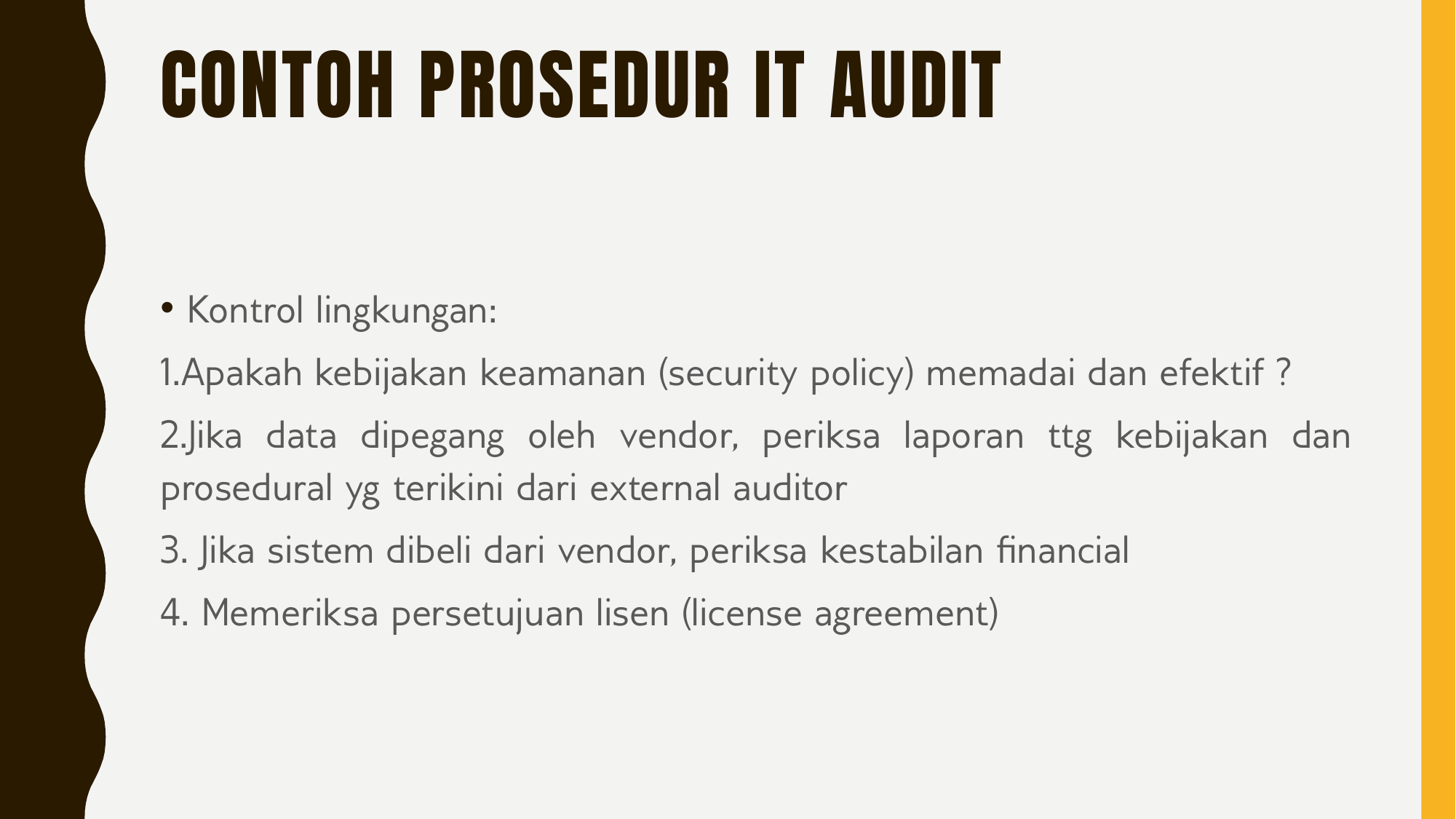

# Contoh Prosedur IT Audit
Kontrol lingkungan:
1.Apakah kebijakan keamanan (security policy) memadai dan efektif ?
2.Jika data dipegang oleh vendor, periksa laporan ttg kebijakan dan prosedural yg terikini dari external auditor
3. Jika sistem dibeli dari vendor, periksa kestabilan financial
4. Memeriksa persetujuan lisen (license agreement)